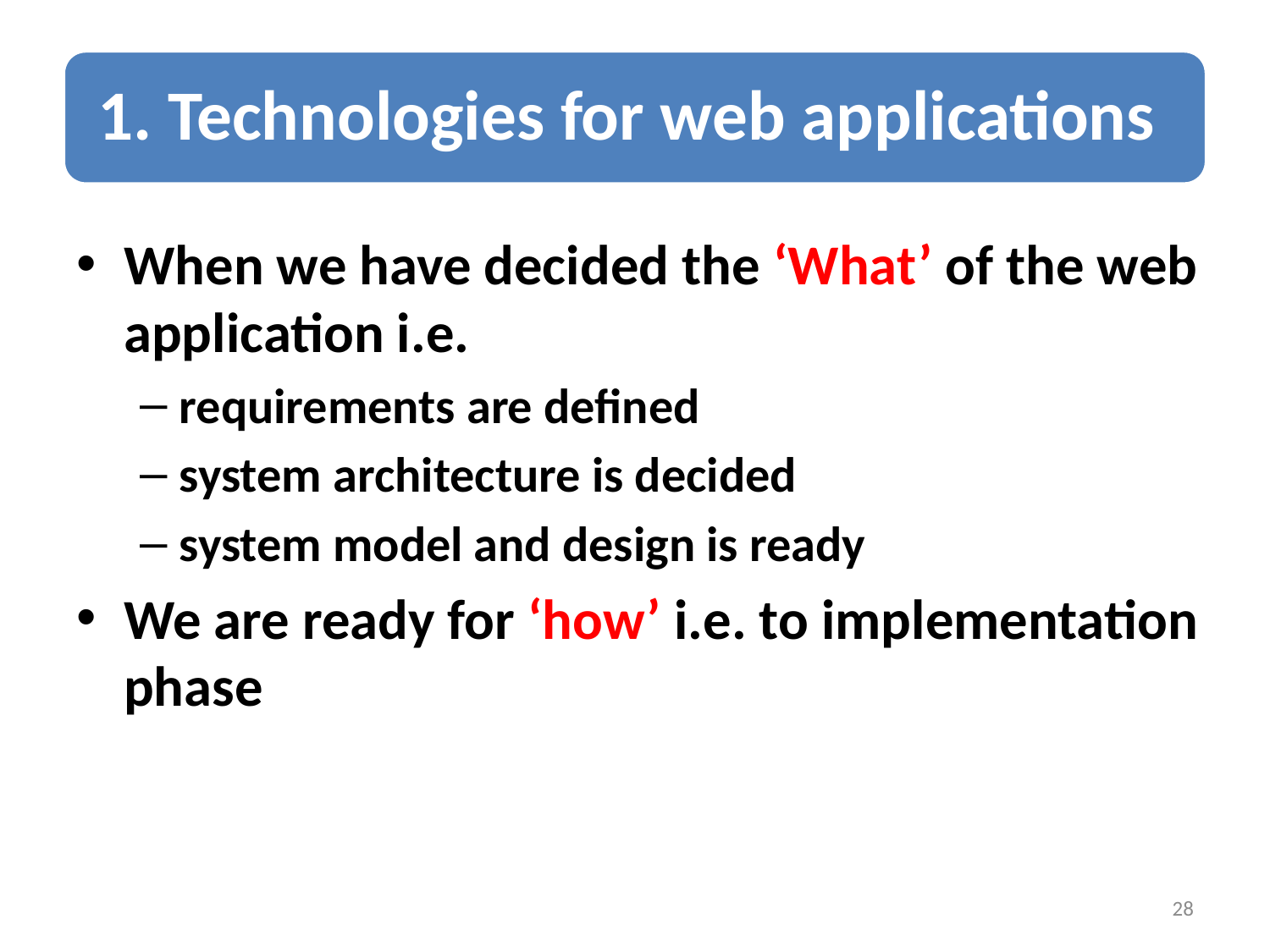

1. Technologies for web applications
When we have decided the ‘What’ of the web application i.e.
requirements are defined
system architecture is decided
system model and design is ready
We are ready for ‘how’ i.e. to implementation phase

28